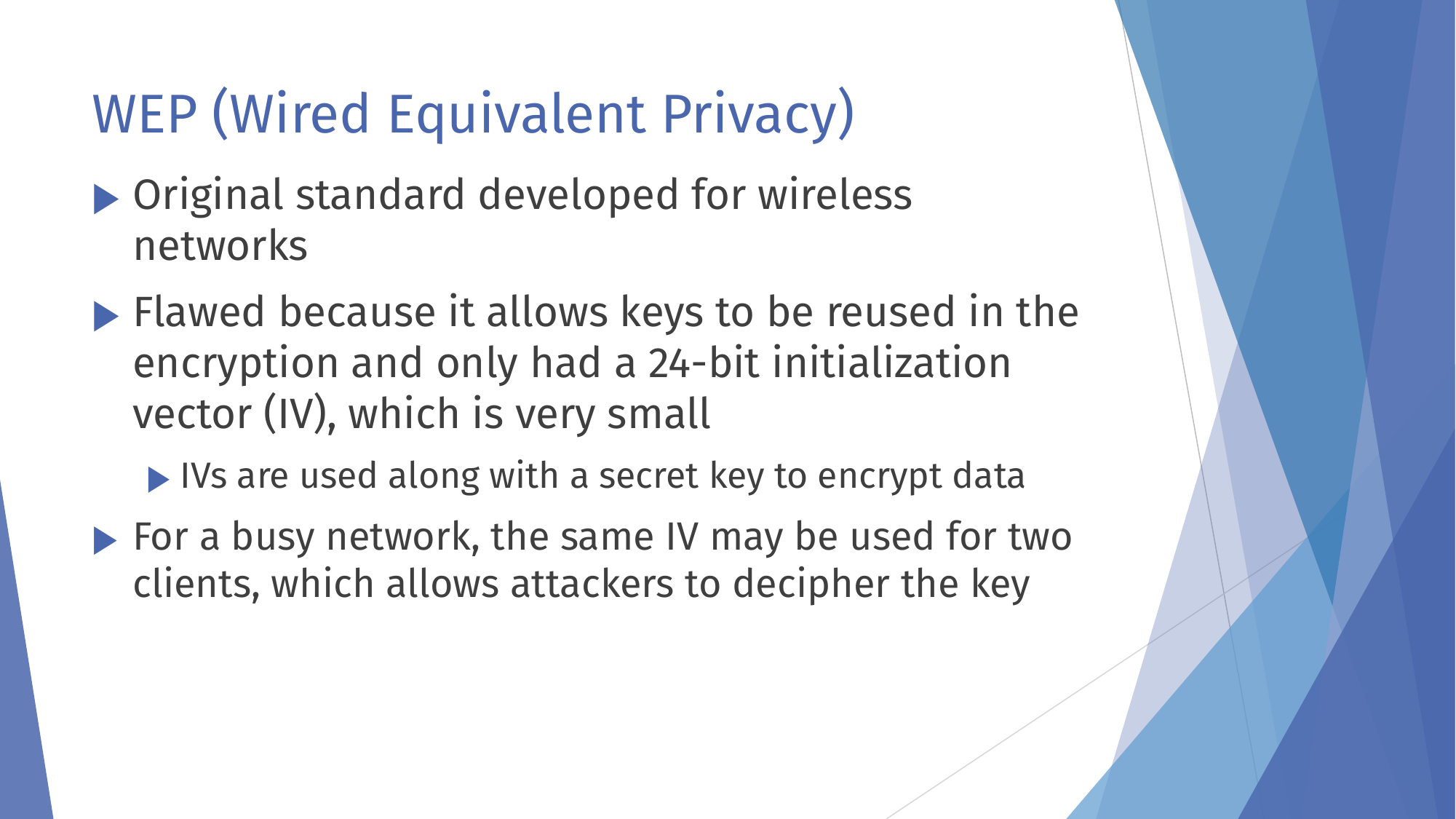

# WEP (Wired Equivalent Privacy)
Original standard developed for wireless networks
Flawed because it allows keys to be reused in the encryption and only had a 24-bit initialization vector (IV), which is very small
IVs are used along with a secret key to encrypt data
For a busy network, the same IV may be used for two clients, which allows attackers to decipher the key